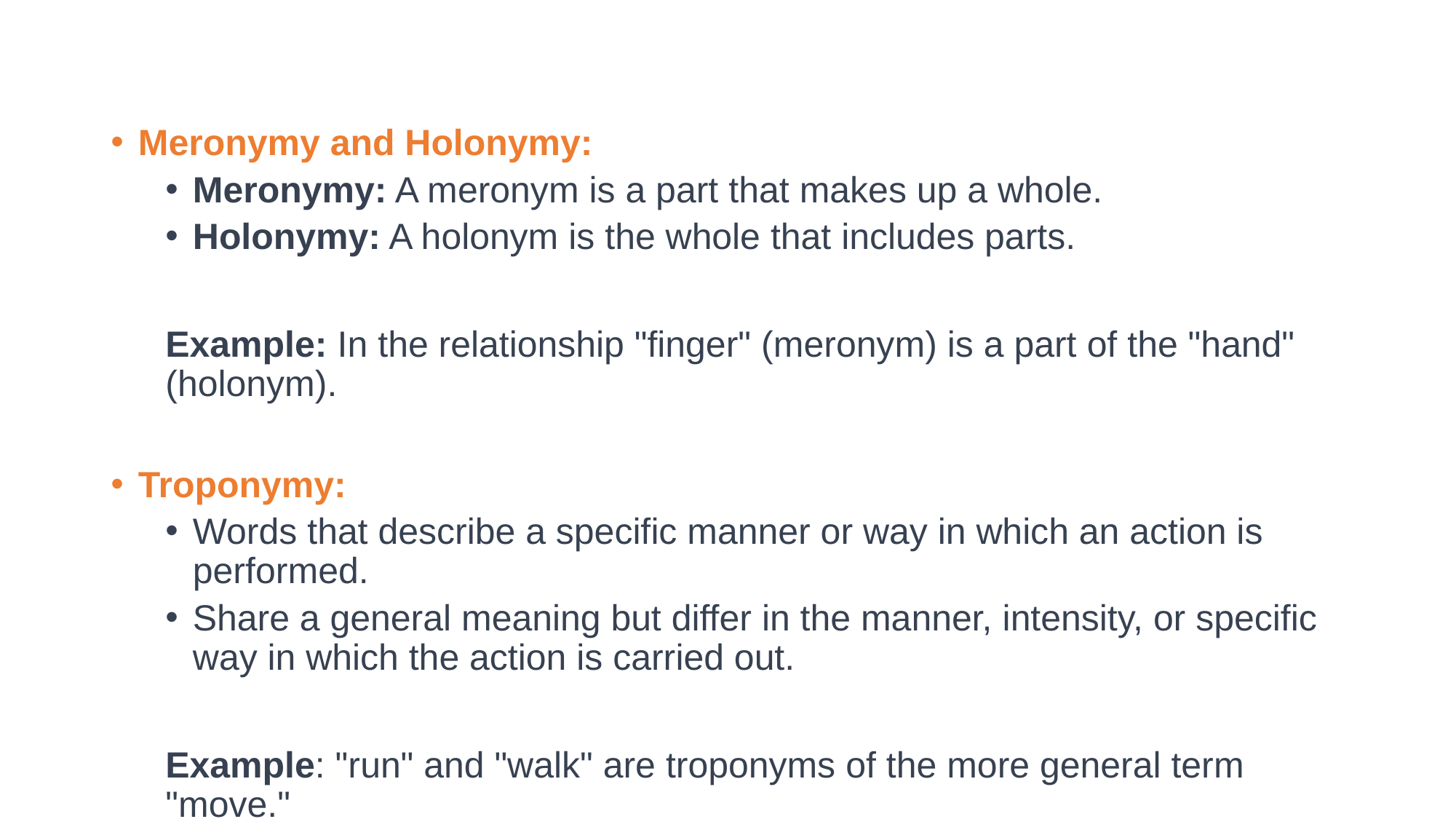

Meronymy and Holonymy:
Meronymy: A meronym is a part that makes up a whole.
Holonymy: A holonym is the whole that includes parts.

Example: In the relationship "finger" (meronym) is a part of the "hand" (holonym).

Troponymy:
Words that describe a specific manner or way in which an action is performed.
Share a general meaning but differ in the manner, intensity, or specific way in which the action is carried out.

Example: "run" and "walk" are troponyms of the more general term "move."